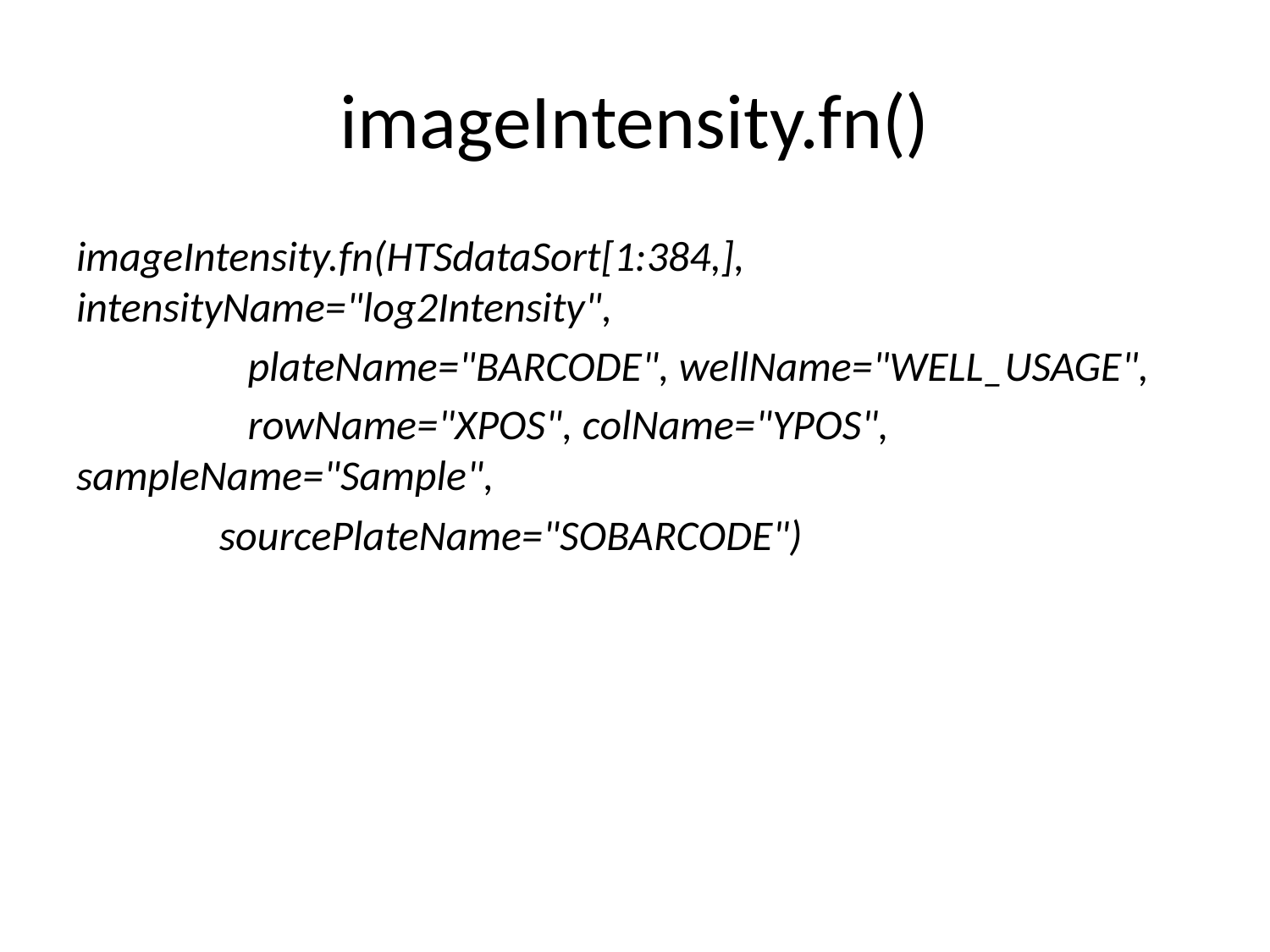

# imageIntensity.fn()
imageIntensity.fn(HTSdataSort[1:384,], intensityName="log2Intensity",
                  plateName="BARCODE", wellName="WELL_USAGE",
                  rowName="XPOS", colName="YPOS", sampleName="Sample",
               sourcePlateName="SOBARCODE")